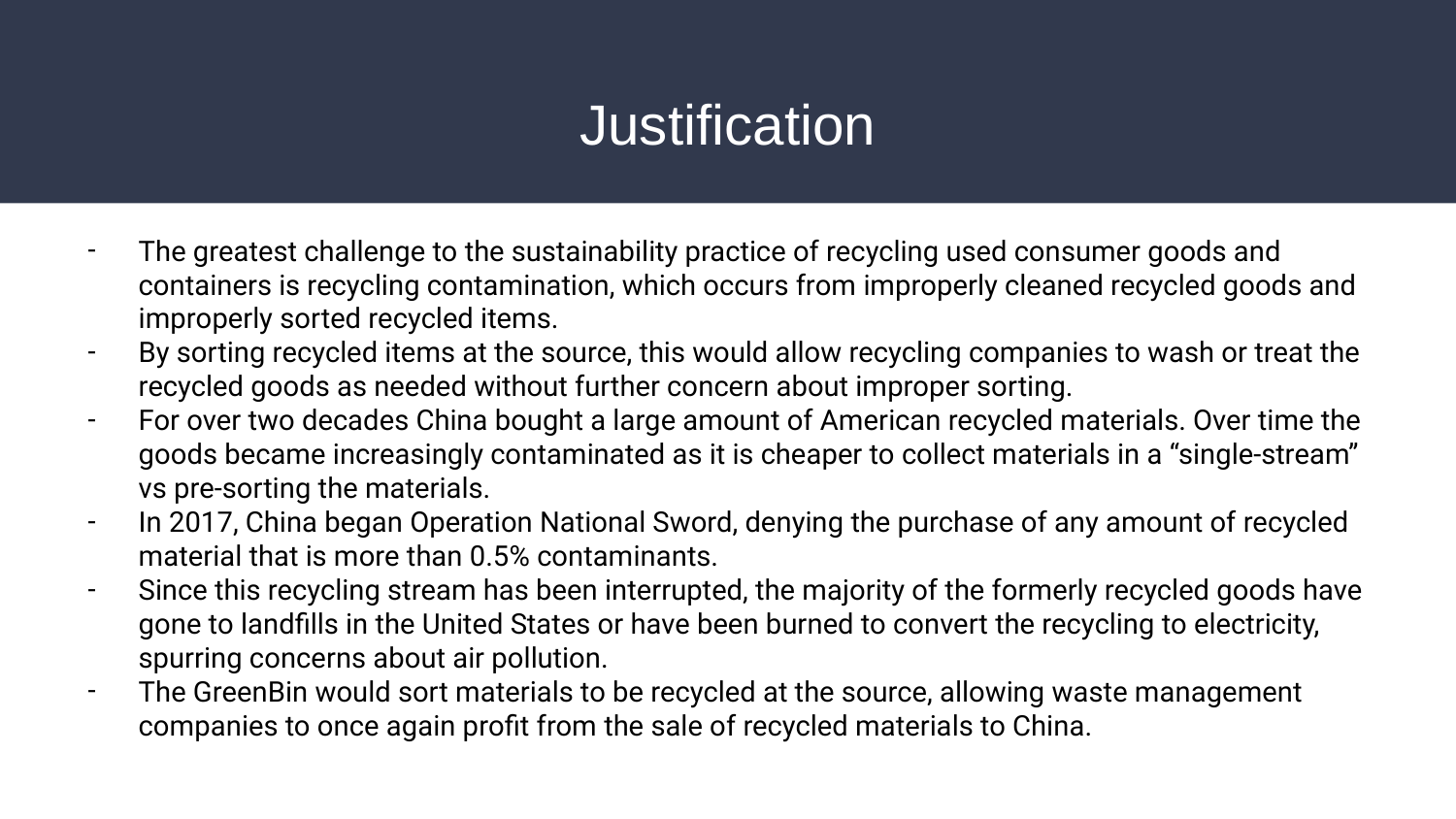

# Justification
The greatest challenge to the sustainability practice of recycling used consumer goods and containers is recycling contamination, which occurs from improperly cleaned recycled goods and improperly sorted recycled items.
By sorting recycled items at the source, this would allow recycling companies to wash or treat the recycled goods as needed without further concern about improper sorting.
For over two decades China bought a large amount of American recycled materials. Over time the goods became increasingly contaminated as it is cheaper to collect materials in a “single-stream” vs pre-sorting the materials.
In 2017, China began Operation National Sword, denying the purchase of any amount of recycled material that is more than 0.5% contaminants.
Since this recycling stream has been interrupted, the majority of the formerly recycled goods have gone to landfills in the United States or have been burned to convert the recycling to electricity, spurring concerns about air pollution.
The GreenBin would sort materials to be recycled at the source, allowing waste management companies to once again profit from the sale of recycled materials to China.